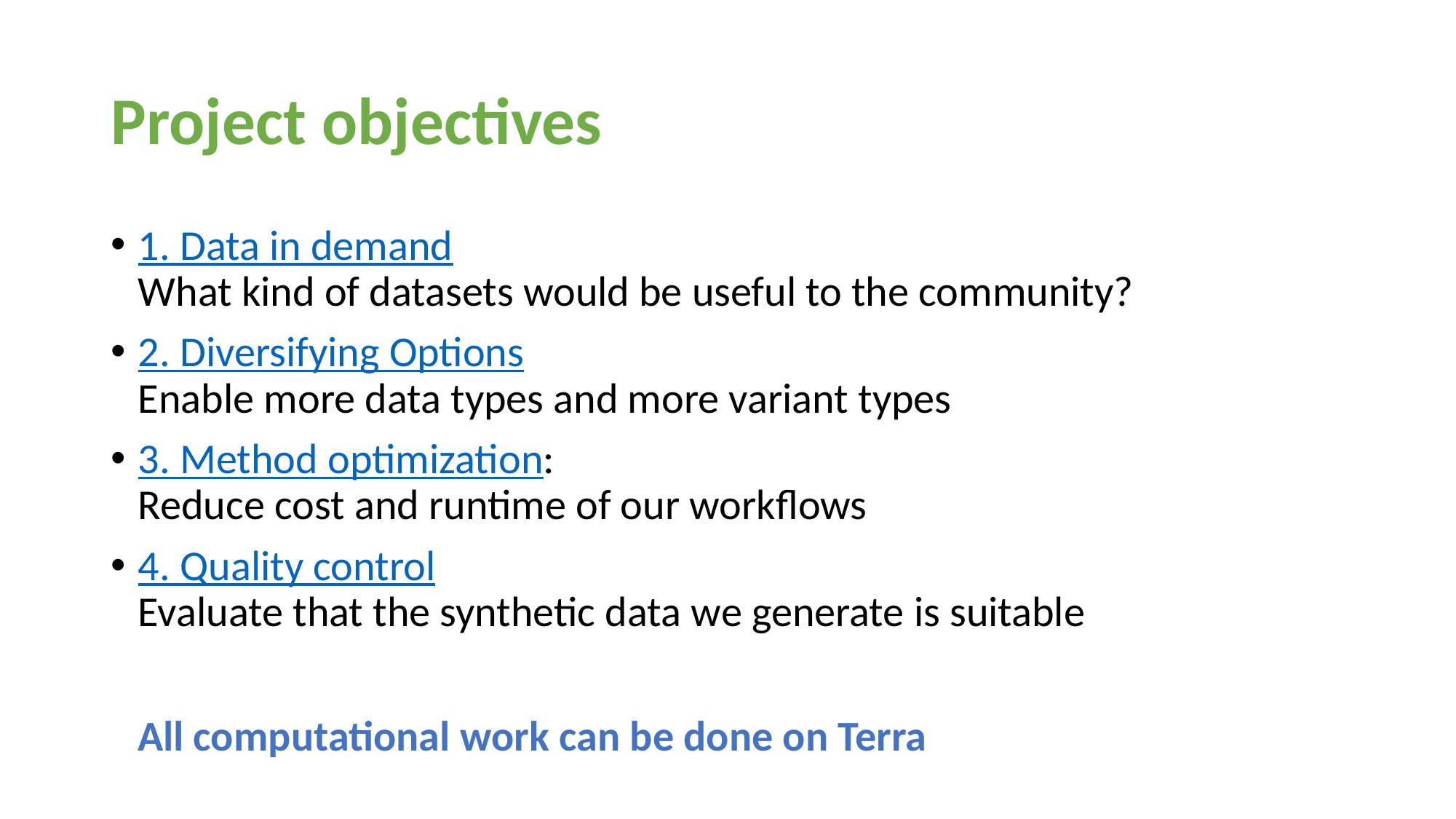

# Project objectives
1. Data in demand
What kind of datasets would be useful to the community?
2. Diversifying Options
Enable more data types and more variant types
3. Method optimization:
Reduce cost and runtime of our workflows
4. Quality control
Evaluate that the synthetic data we generate is suitable

All computational work can be done on Terra